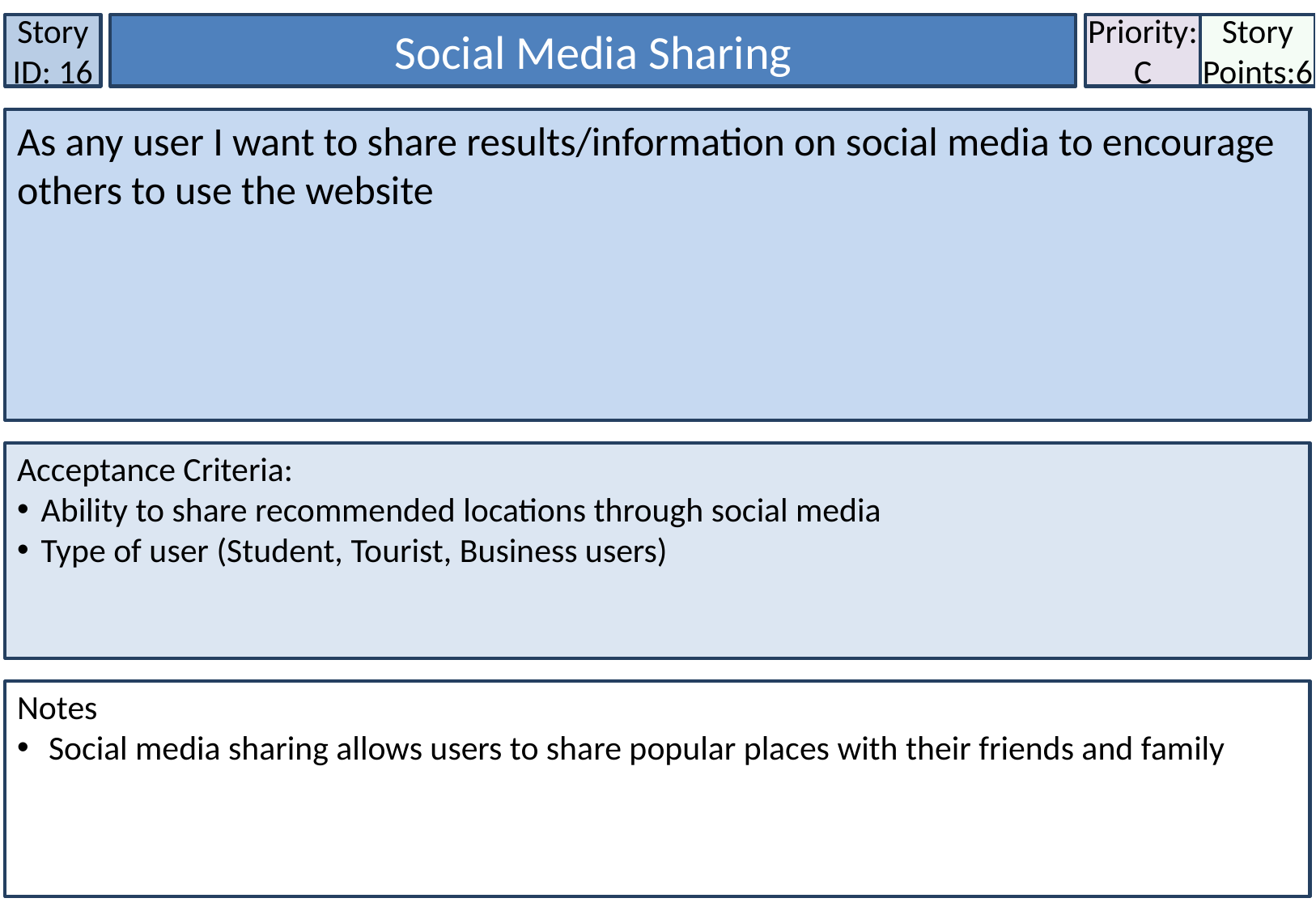

Story ID: 16
Social Media Sharing
Priority:
C
Story Points:6
#
As any user I want to share results/information on social media to encourage others to use the website

Acceptance Criteria:
Ability to share recommended locations through social media
Type of user (Student, Tourist, Business users)
Notes
 Social media sharing allows users to share popular places with their friends and family